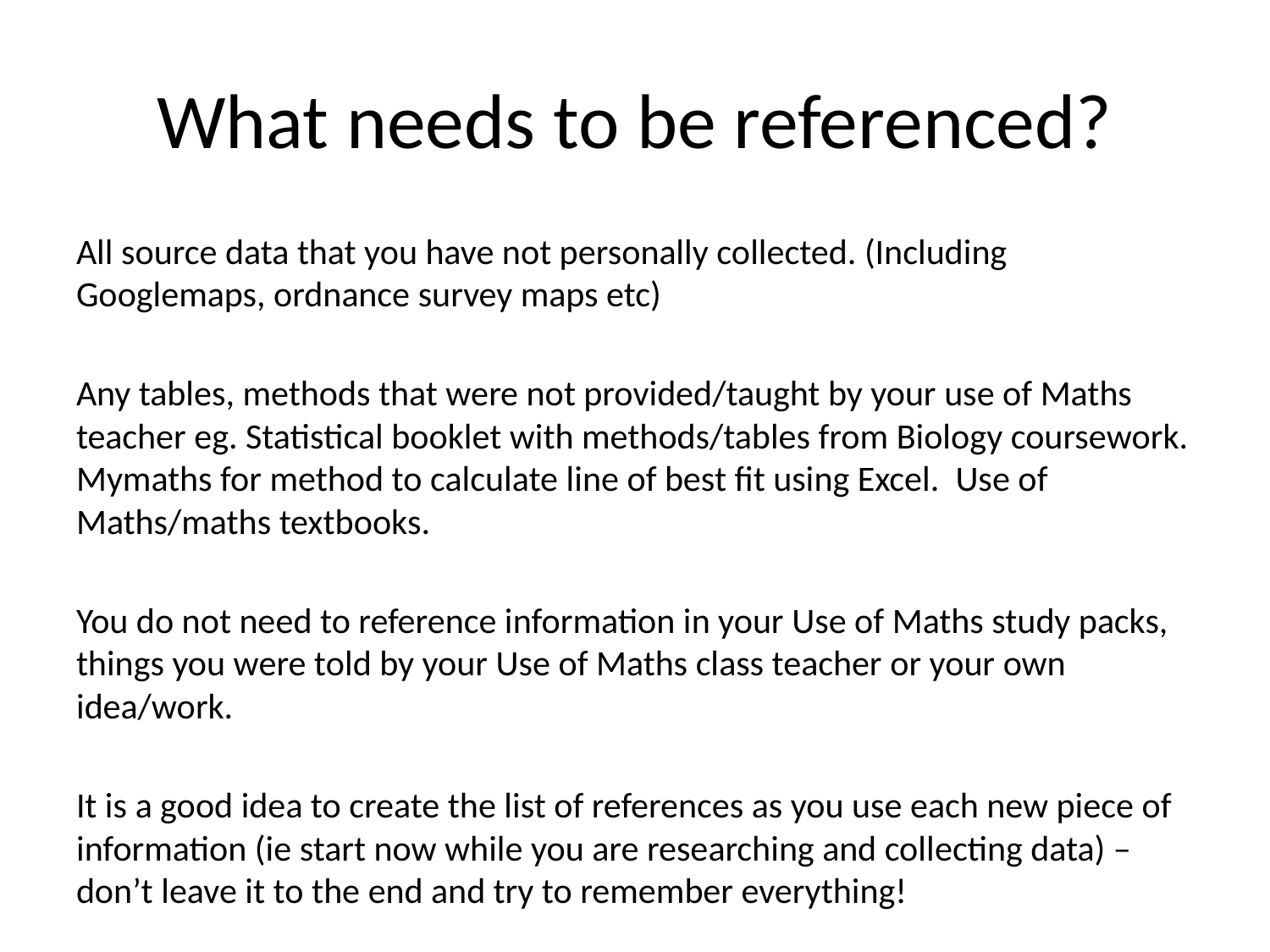

# What needs to be referenced?
All source data that you have not personally collected. (Including Googlemaps, ordnance survey maps etc)

Any tables, methods that were not provided/taught by your use of Maths teacher eg. Statistical booklet with methods/tables from Biology coursework. Mymaths for method to calculate line of best fit using Excel.  Use of Maths/maths textbooks.

You do not need to reference information in your Use of Maths study packs, things you were told by your Use of Maths class teacher or your own idea/work.

It is a good idea to create the list of references as you use each new piece of information (ie start now while you are researching and collecting data) – don’t leave it to the end and try to remember everything!